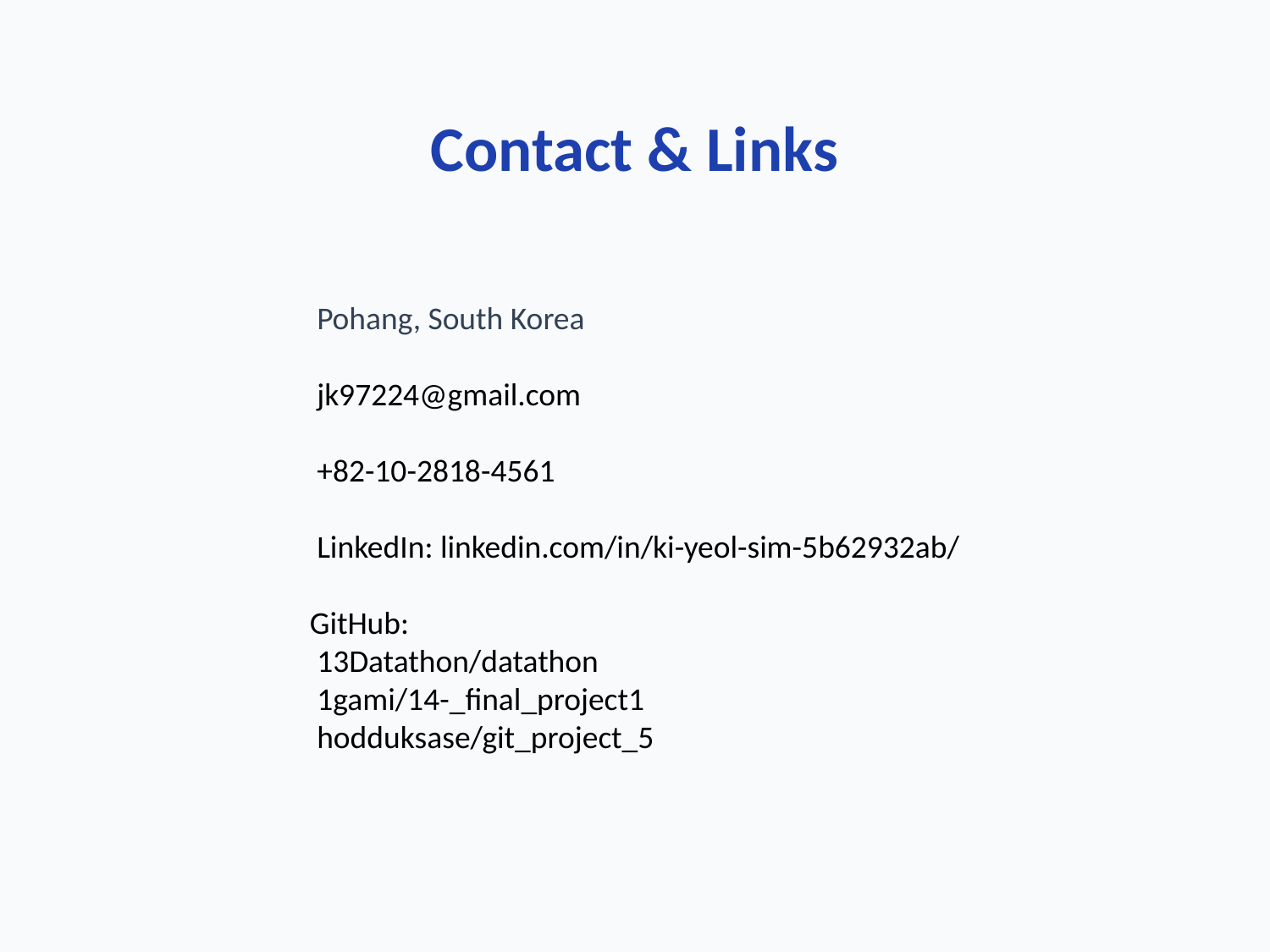

Contact & Links
 Pohang, South Korea

 jk97224@gmail.com

 +82-10-2818-4561

 LinkedIn: linkedin.com/in/ki-yeol-sim-5b62932ab/

GitHub:
 13Datathon/datathon
 1gami/14-_final_project1
 hodduksase/git_project_5